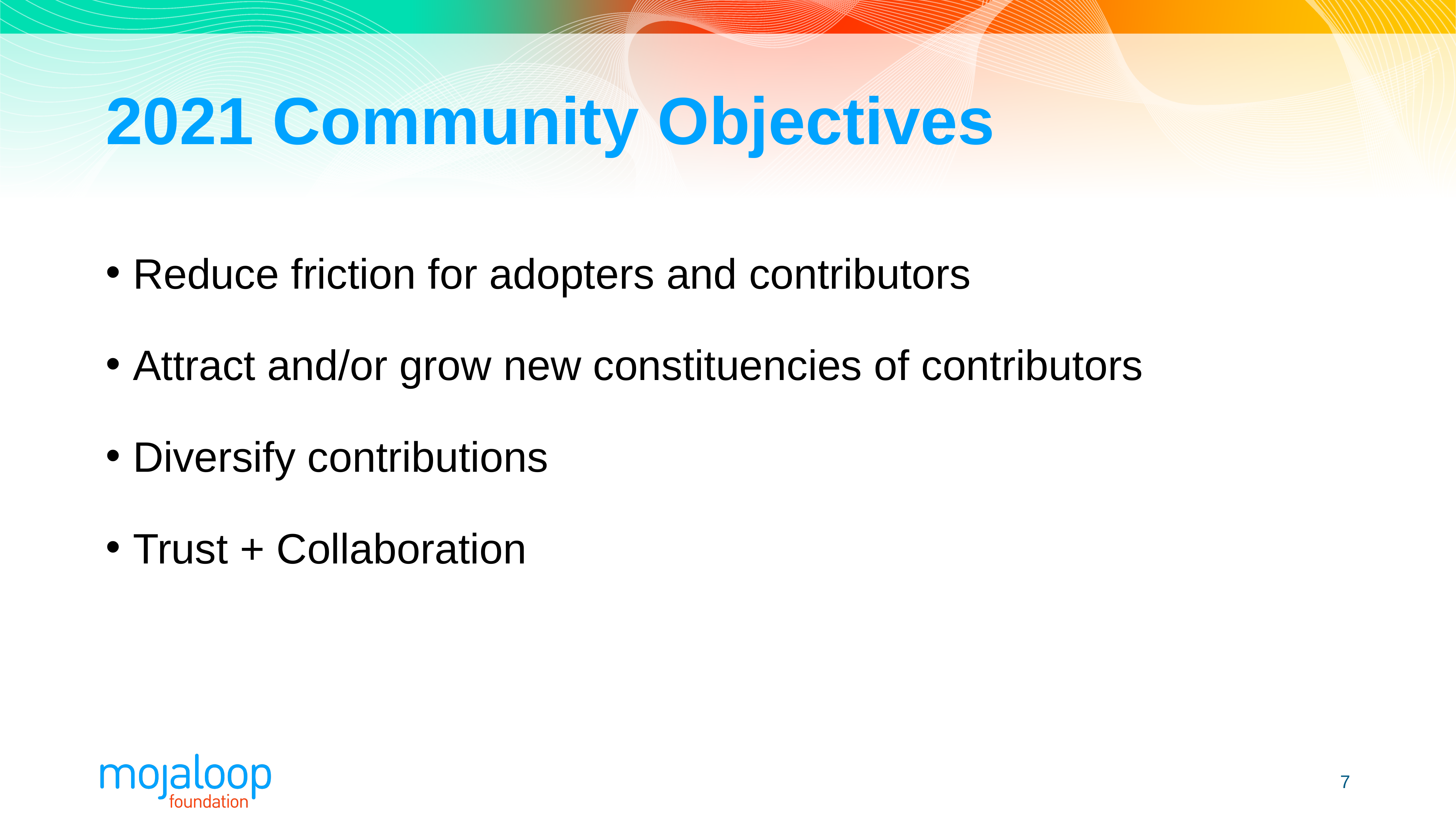

# 2021 Community Objectives
Reduce friction for adopters and contributors
Attract and/or grow new constituencies of contributors
Diversify contributions
Trust + Collaboration
7